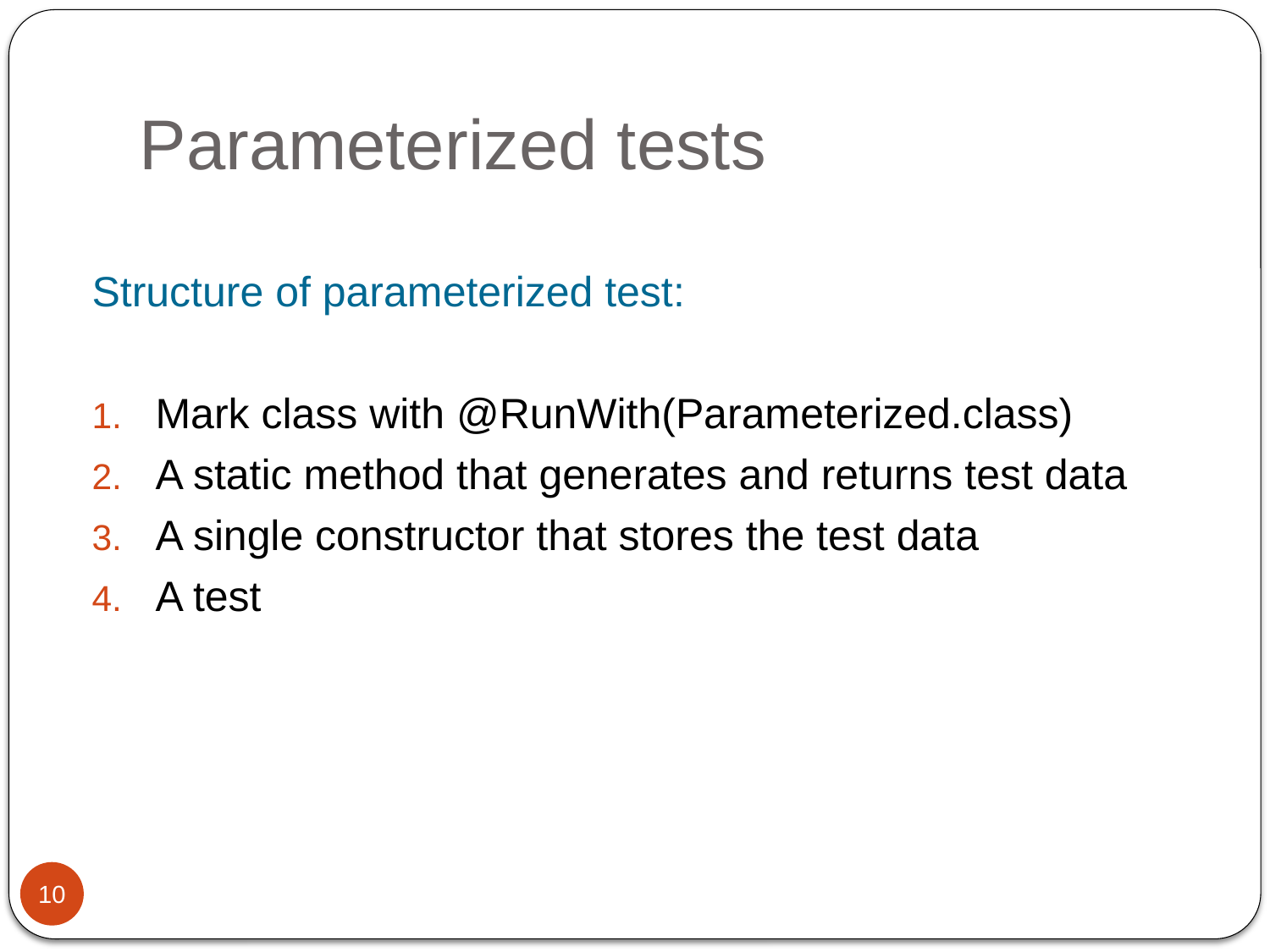

# Parameterized tests
Structure of parameterized test:

Mark class with @RunWith(Parameterized.class)
A static method that generates and returns test data
A single constructor that stores the test data
A test

10